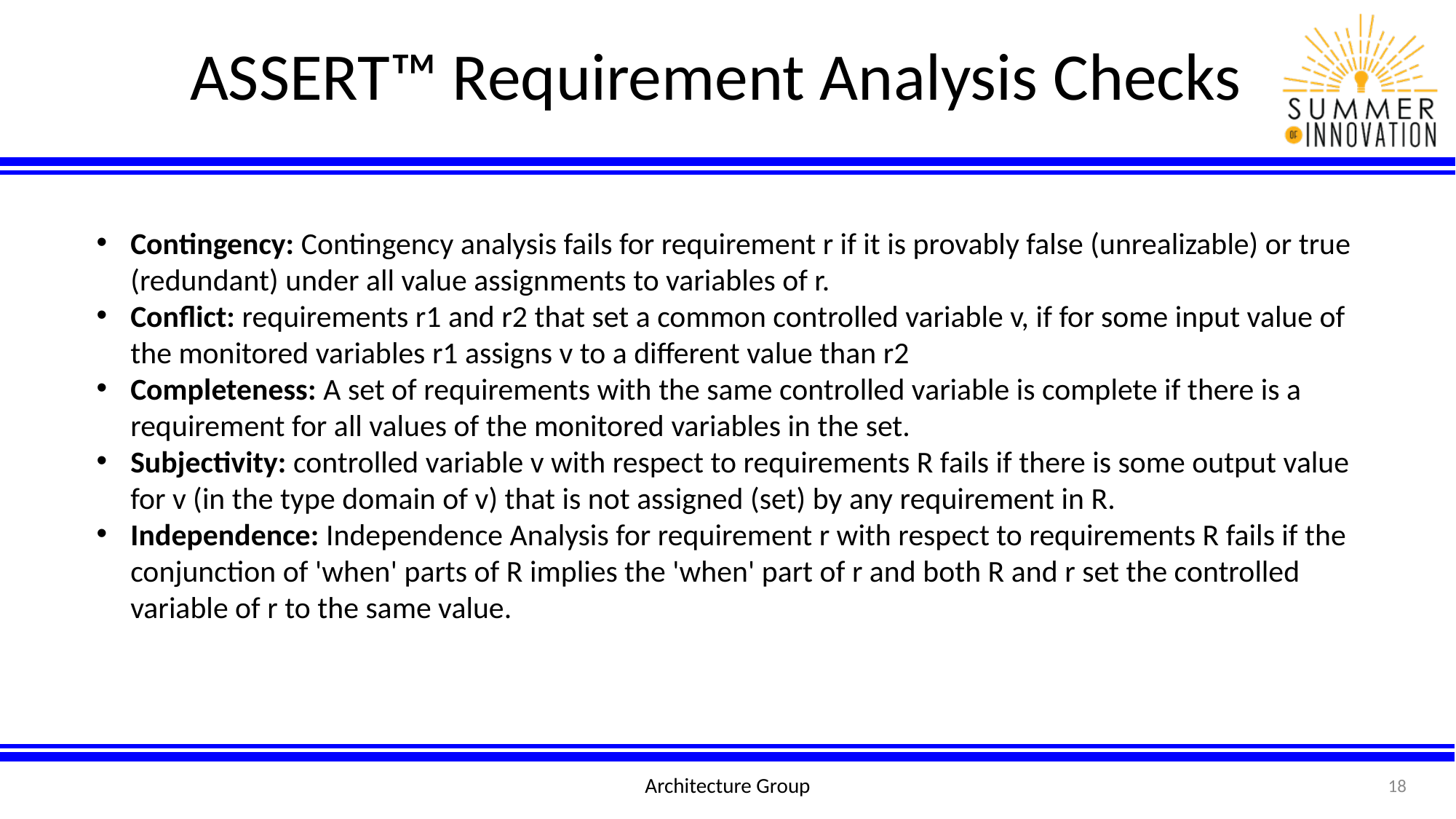

# ASSERT™ Requirement Analysis Checks
Contingency: Contingency analysis fails for requirement r if it is provably false (unrealizable) or true (redundant) under all value assignments to variables of r.
Conflict: requirements r1 and r2 that set a common controlled variable v, if for some input value of the monitored variables r1 assigns v to a different value than r2
Completeness: A set of requirements with the same controlled variable is complete if there is a requirement for all values of the monitored variables in the set.
Subjectivity: controlled variable v with respect to requirements R fails if there is some output value for v (in the type domain of v) that is not assigned (set) by any requirement in R.
Independence: Independence Analysis for requirement r with respect to requirements R fails if the conjunction of 'when' parts of R implies the 'when' part of r and both R and r set the controlled variable of r to the same value.
Architecture Group